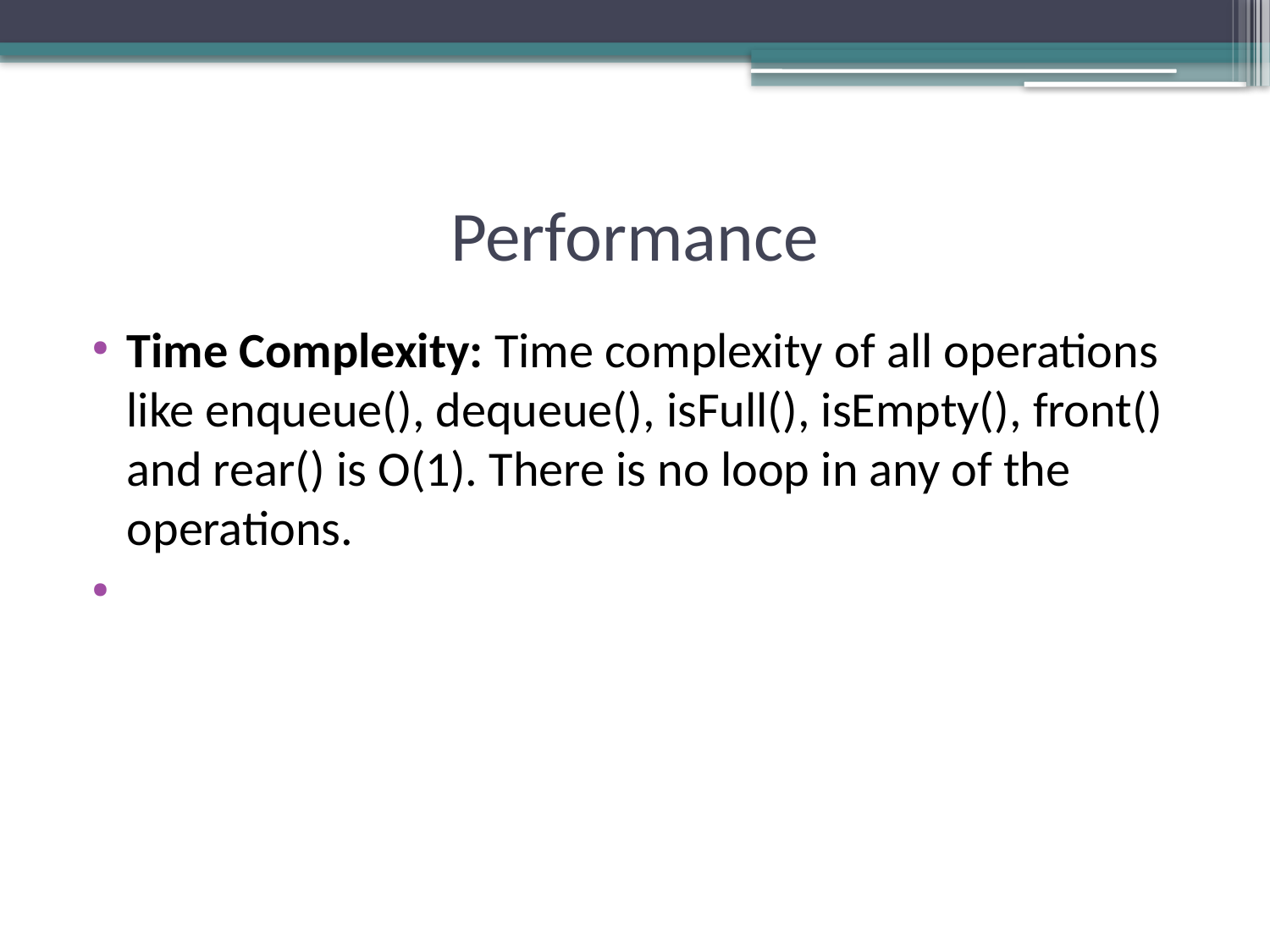

# Performance
Time Complexity: Time complexity of all operations like enqueue(), dequeue(), isFull(), isEmpty(), front() and rear() is O(1). There is no loop in any of the operations.